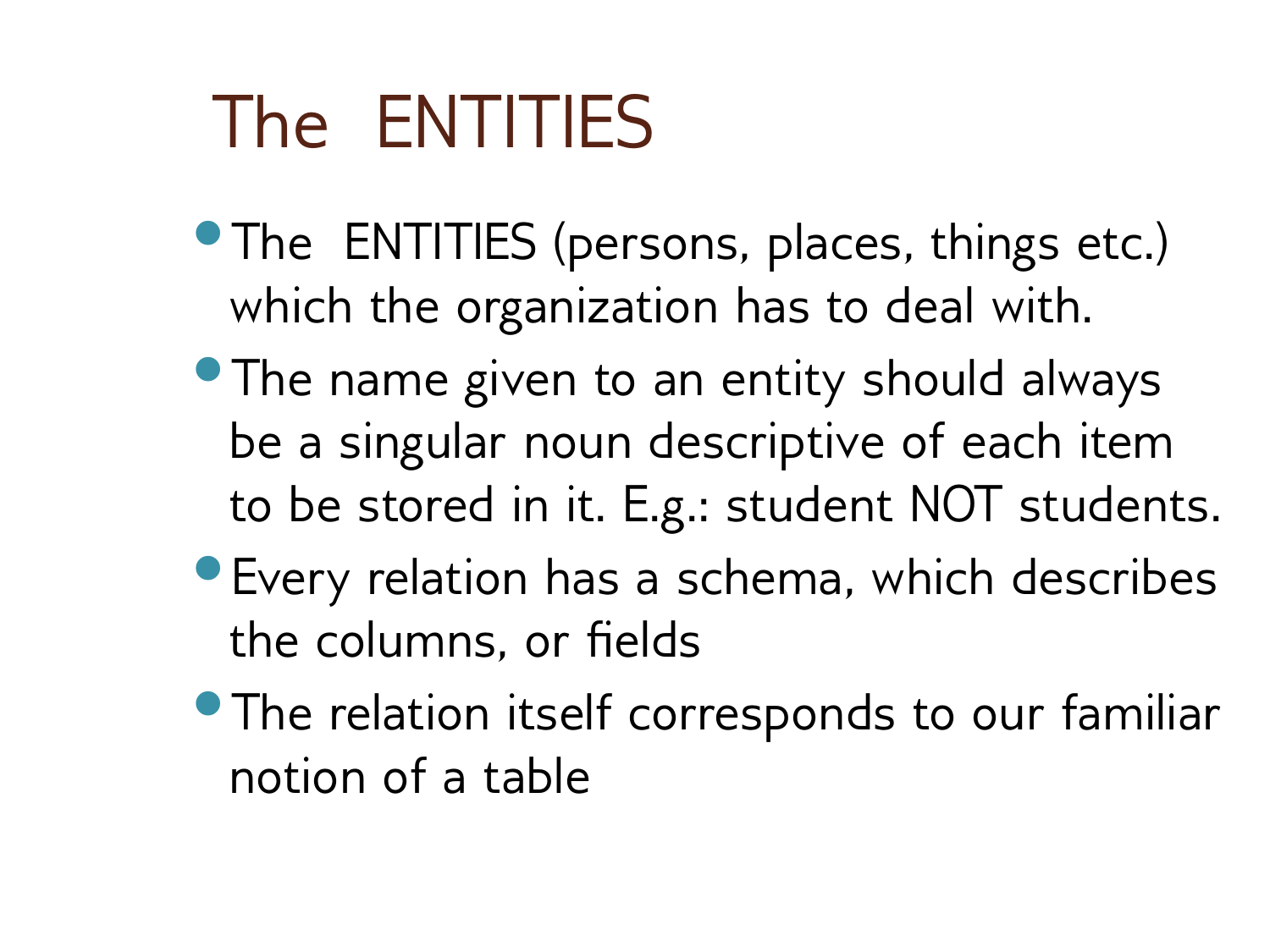

# The  ENTITIES
The  ENTITIES (persons, places, things etc.)  which the organization has to deal with.
The name given to an entity should always be a singular noun descriptive of each item to be stored in it. E.g.: student NOT students.
Every relation has a schema, which describes the columns, or fields
The relation itself corresponds to our familiar notion of a table